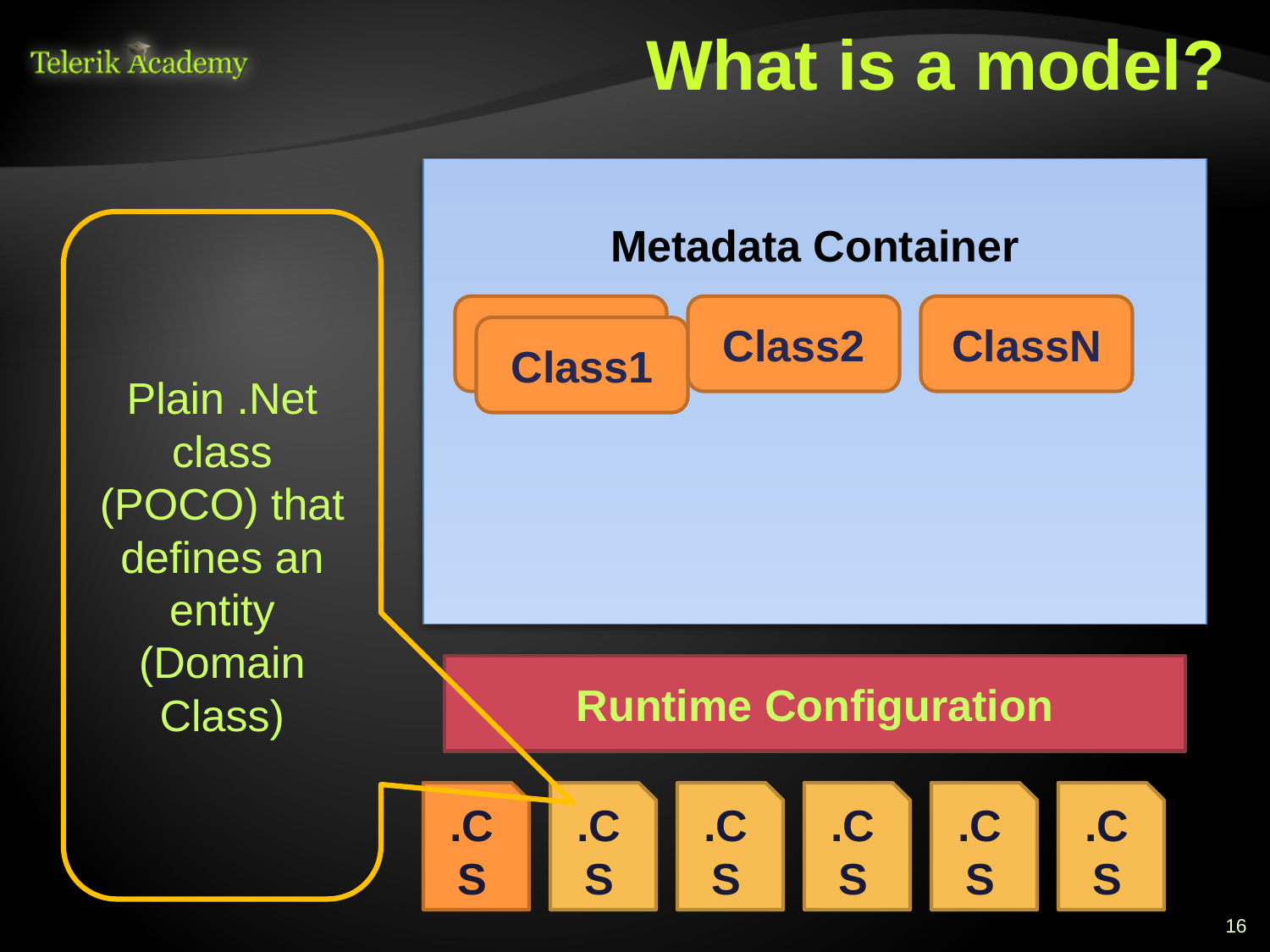

# What is a model?

Metadata Container
Plain .Net class (POCO) that defines an entity (Domain Class)
Class1
Class2
ClassN
Class1
Runtime Configuration
.CS
.CS
.CS
.CS
.CS
.CS
16